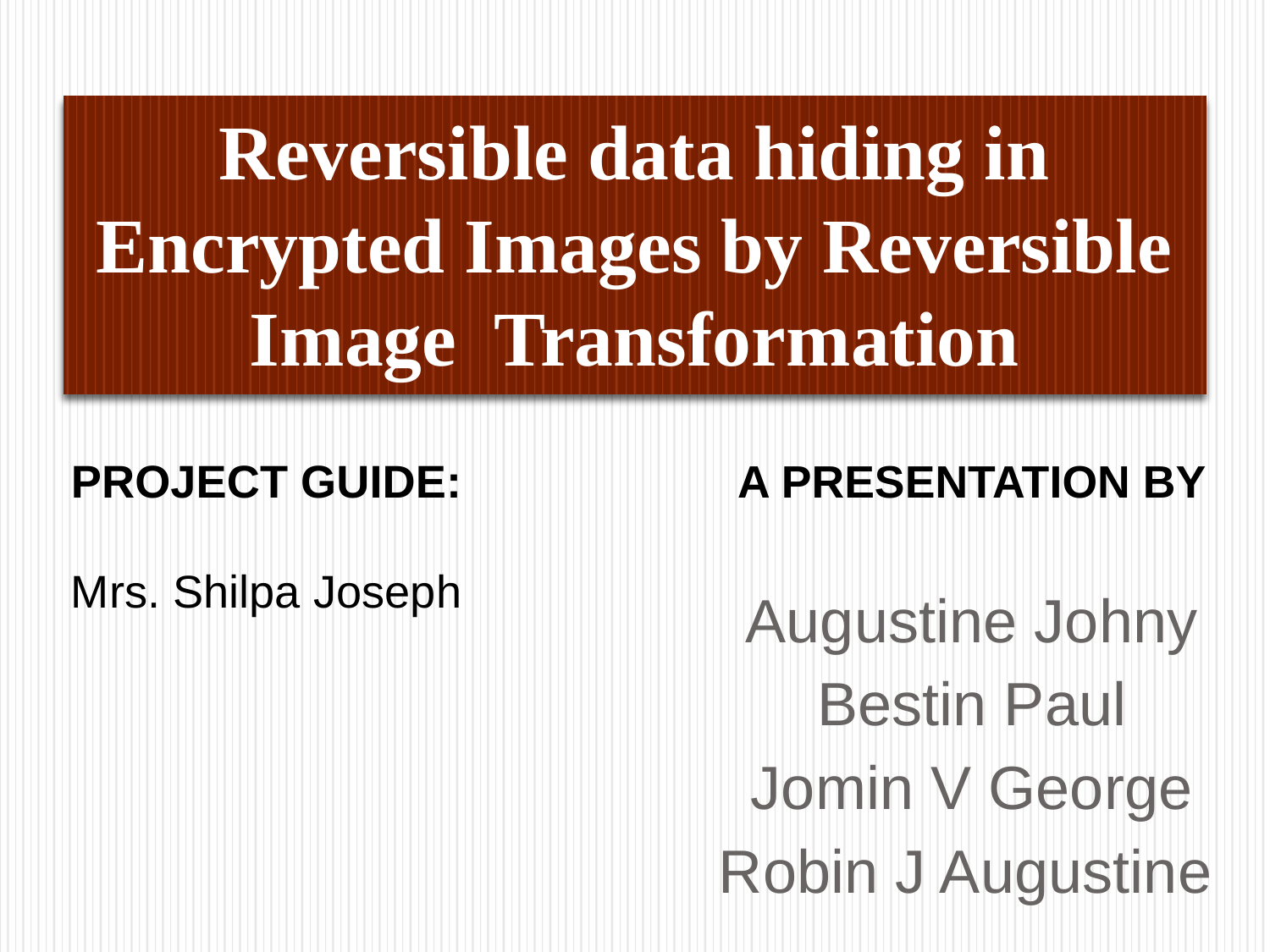

# Reversible data hiding in Encrypted Images by Reversible Image  Transformation
PROJECT GUIDE:

Mrs. Shilpa Joseph
A PRESENTATION BY

Augustine Johny
Bestin Paul
Jomin V George
Robin J Augustine